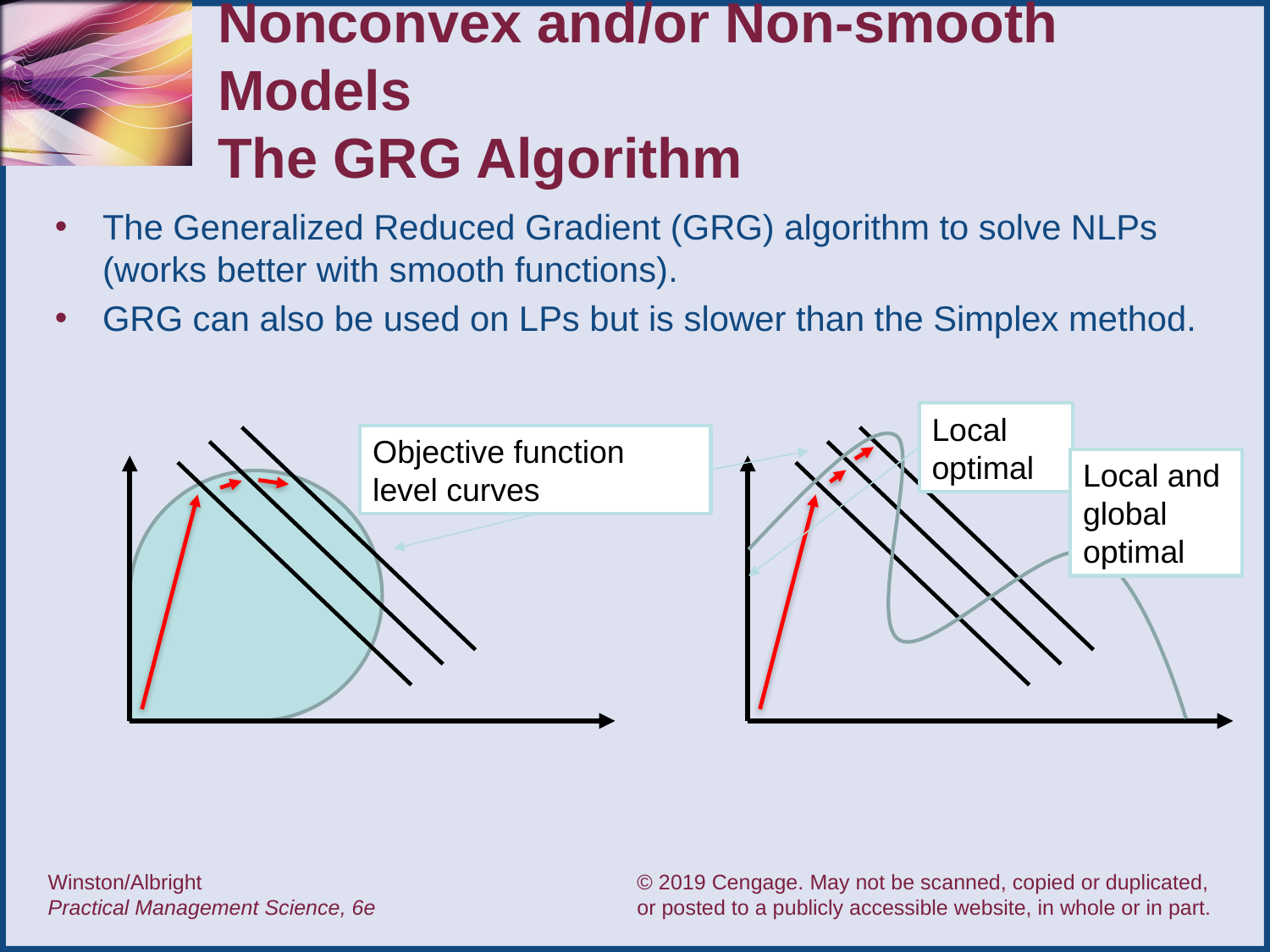

# Nonconvex and/or Non-smooth Models The GRG Algorithm
The Generalized Reduced Gradient (GRG) algorithm to solve NLPs (works better with smooth functions).
GRG can also be used on LPs but is slower than the Simplex method.
Local optimal
Objective function level curves

Local and global  optimal